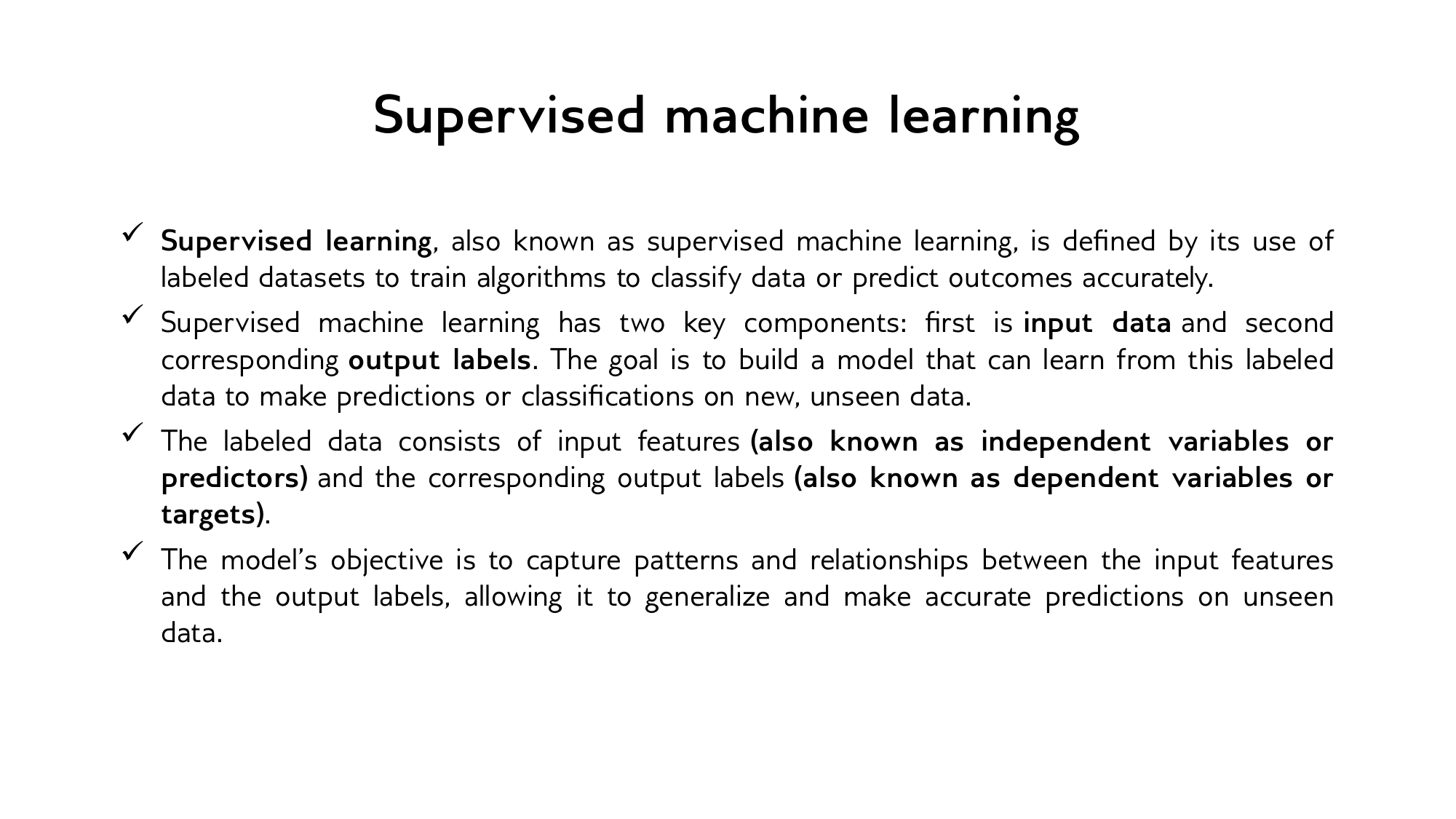

# Supervised machine learning
Supervised learning, also known as supervised machine learning, is defined by its use of labeled datasets to train algorithms to classify data or predict outcomes accurately.
Supervised machine learning has two key components: first is input data and second corresponding output labels. The goal is to build a model that can learn from this labeled data to make predictions or classifications on new, unseen data.
The labeled data consists of input features (also known as independent variables or predictors) and the corresponding output labels (also known as dependent variables or targets).
The model’s objective is to capture patterns and relationships between the input features and the output labels, allowing it to generalize and make accurate predictions on unseen data.